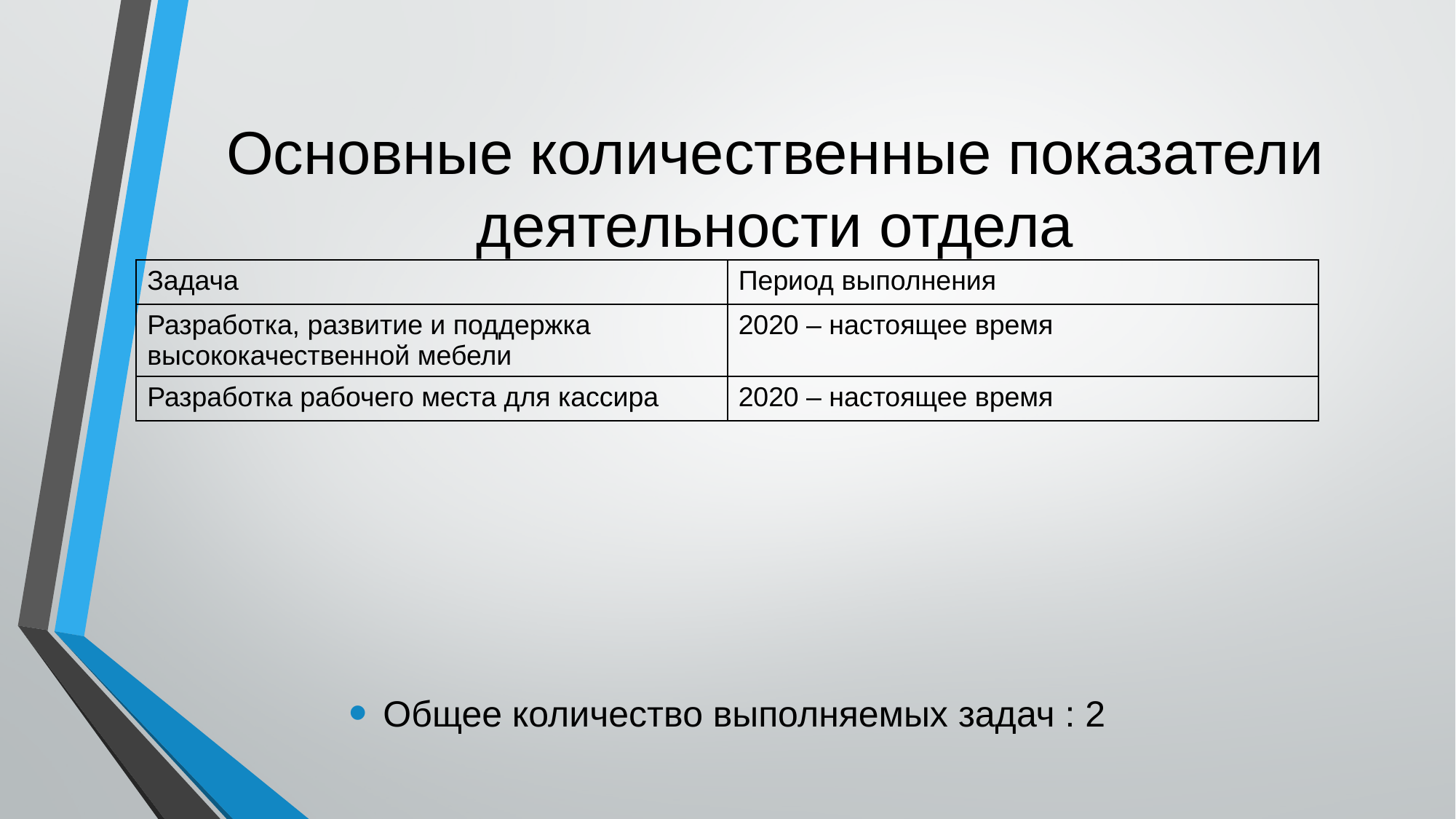

# Основные количественные показатели деятельности отдела
| Задача | Период выполнения |
| --- | --- |
| Разработка, развитие и поддержка высококачественной мебели | 2020 – настоящее время |
| Разработка рабочего места для кассира | 2020 – настоящее время |

Общее количество выполняемых задач : 2